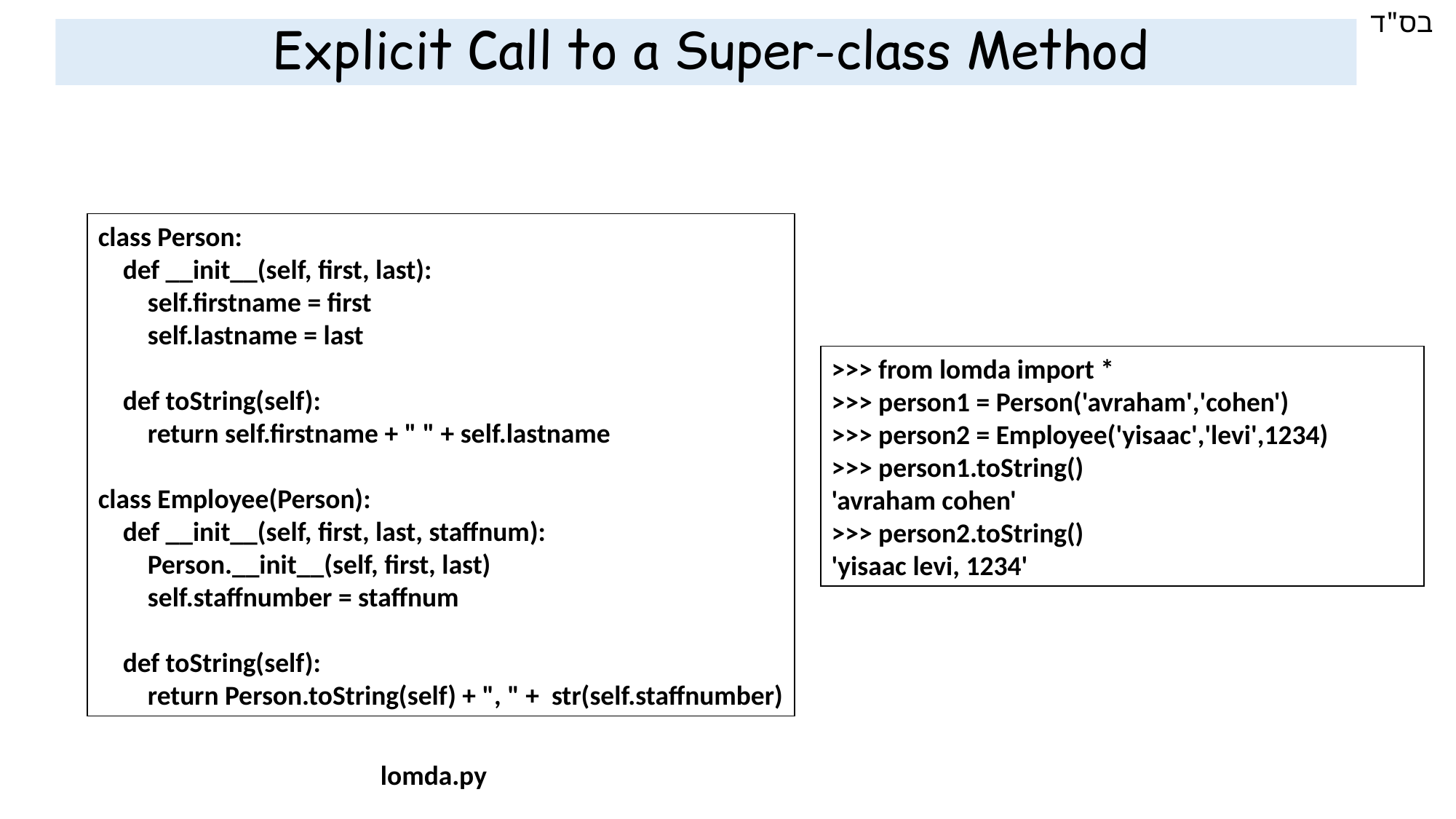

Explicit Call to a Super-class Method
class Person:
    def __init__(self, first, last):
        self.firstname = first
        self.lastname = last

    def toString(self):
        return self.firstname + " " + self.lastname

class Employee(Person):
    def __init__(self, first, last, staffnum):
        Person.__init__(self, first, last)
        self.staffnumber = staffnum

    def toString(self):
        return Person.toString(self) + ", " +  str(self.staffnumber)
>>> from lomda import *
>>> person1 = Person('avraham','cohen')
>>> person2 = Employee('yisaac','levi',1234)
>>> person1.toString()
'avraham cohen'
>>> person2.toString()
'yisaac levi, 1234'
lomda.py